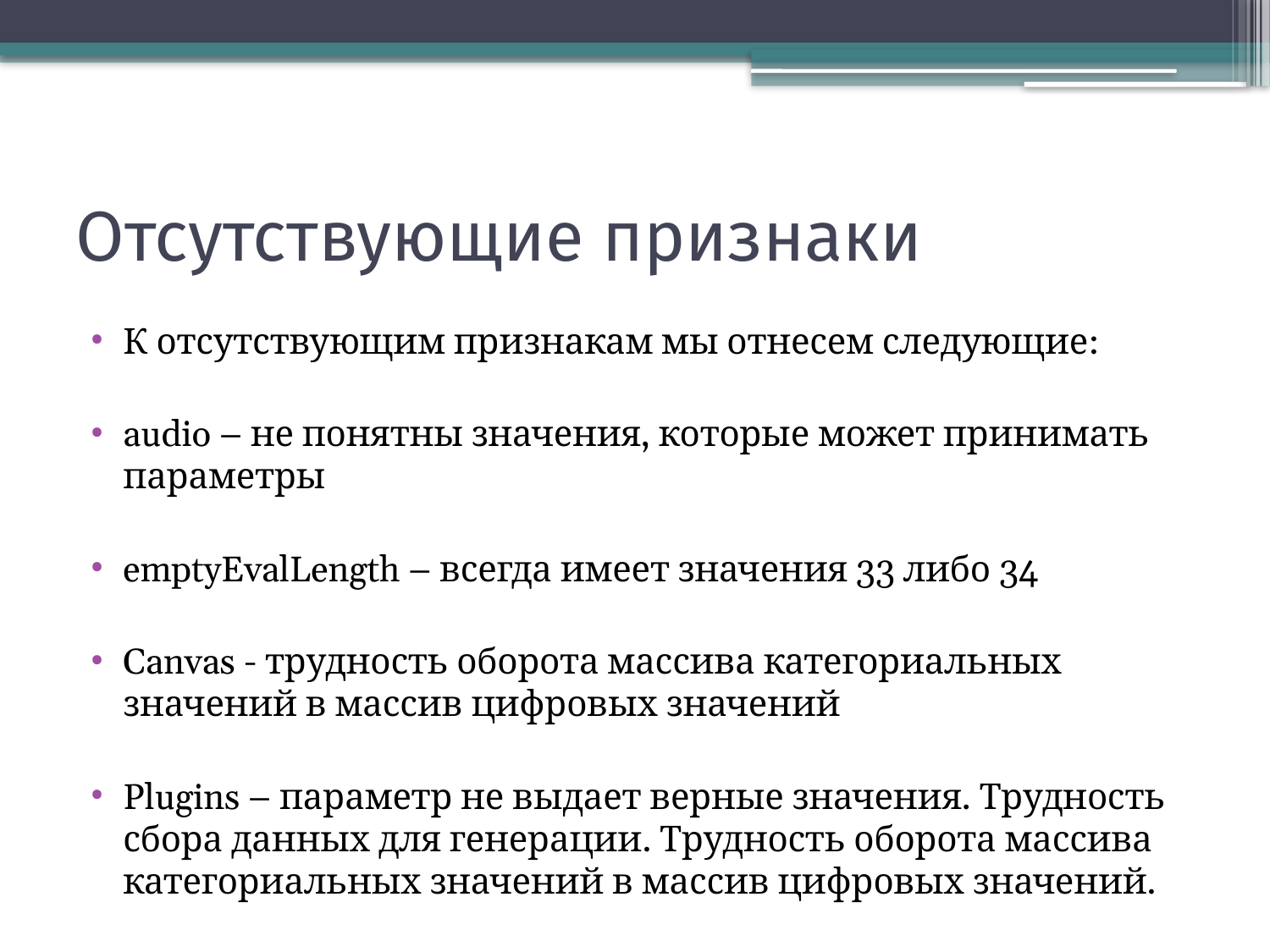

# Отсутствующие признаки
К отсутствующим признакам мы отнесем следующие:

audio – не понятны значения, которые может принимать параметры

emptyEvalLength – всегда имеет значения 33 либо 34

Canvas - трудность оборота массива категориальных значений в массив цифровых значений

Plugins – параметр не выдает верные значения. Трудность сбора данных для генерации. Трудность оборота массива категориальных значений в массив цифровых значений.